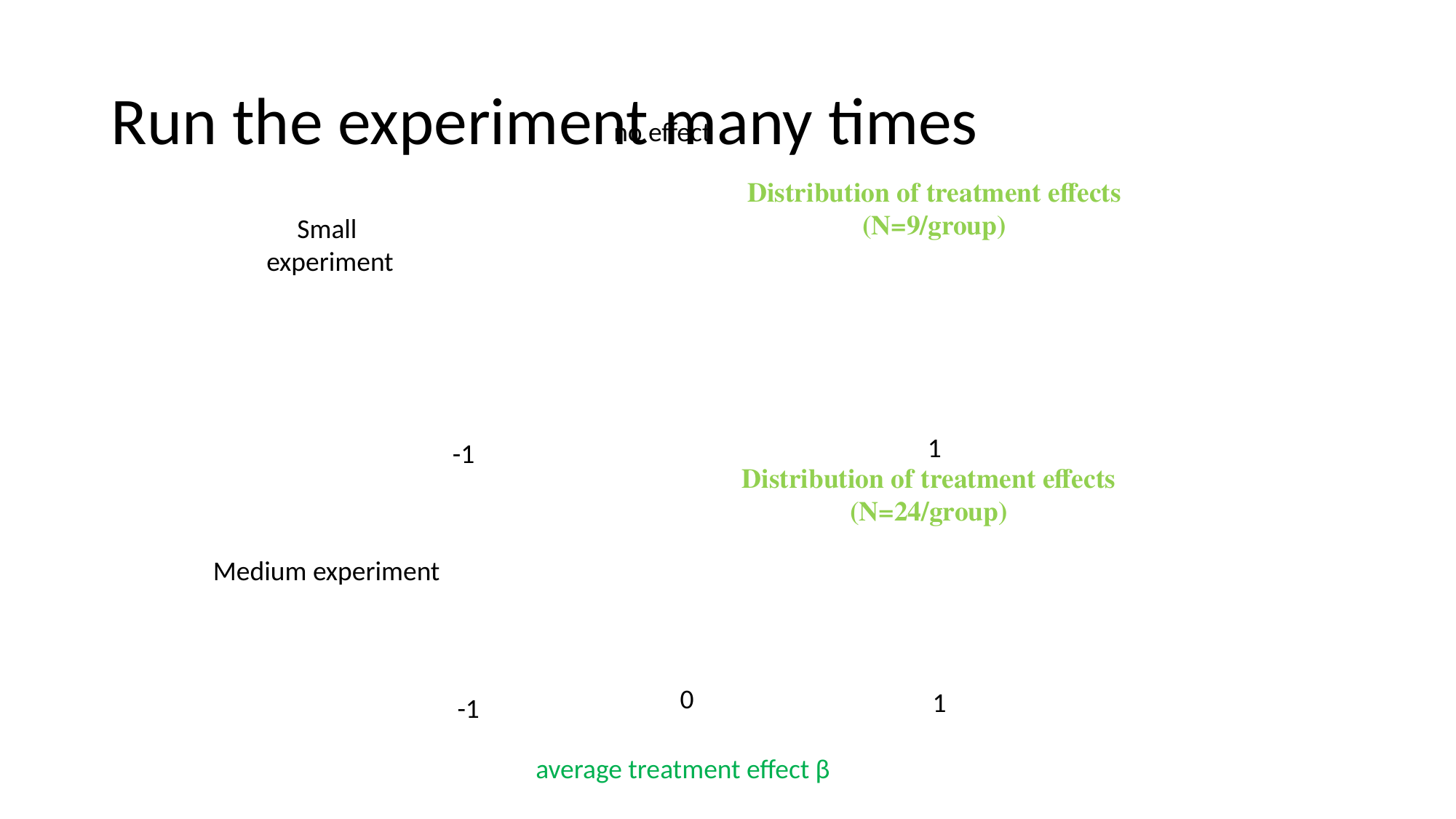

# Run the experiment many times
no effect
Distribution of treatment effects (N=9/group)
Small
experiment
0
1
-1
Distribution of treatment effects (N=24/group)
Medium experiment
1
-1
average treatment effect β